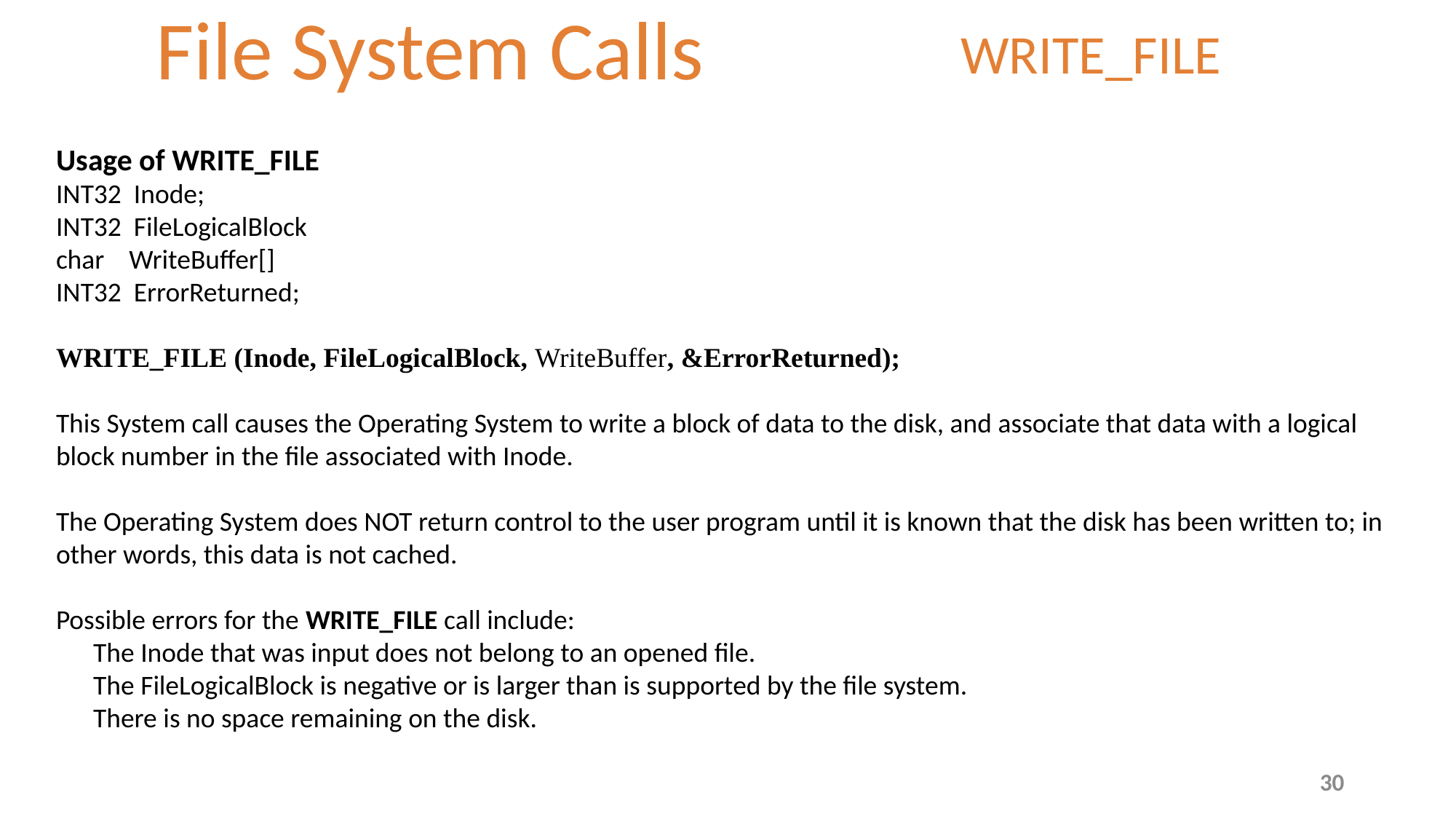

# File System Calls
WRITE_FILE
Usage of WRITE_FILE
INT32  Inode;
INT32  FileLogicalBlock
char    WriteBuffer[]
INT32  ErrorReturned;

WRITE_FILE (Inode, FileLogicalBlock, WriteBuffer, &ErrorReturned);

This System call causes the Operating System to write a block of data to the disk, and associate that data with a logical block number in the file associated with Inode.

The Operating System does NOT return control to the user program until it is known that the disk has been written to; in other words, this data is not cached.

Possible errors for the WRITE_FILE call include:
      The Inode that was input does not belong to an opened file.
      The FileLogicalBlock is negative or is larger than is supported by the file system.
      There is no space remaining on the disk.
30